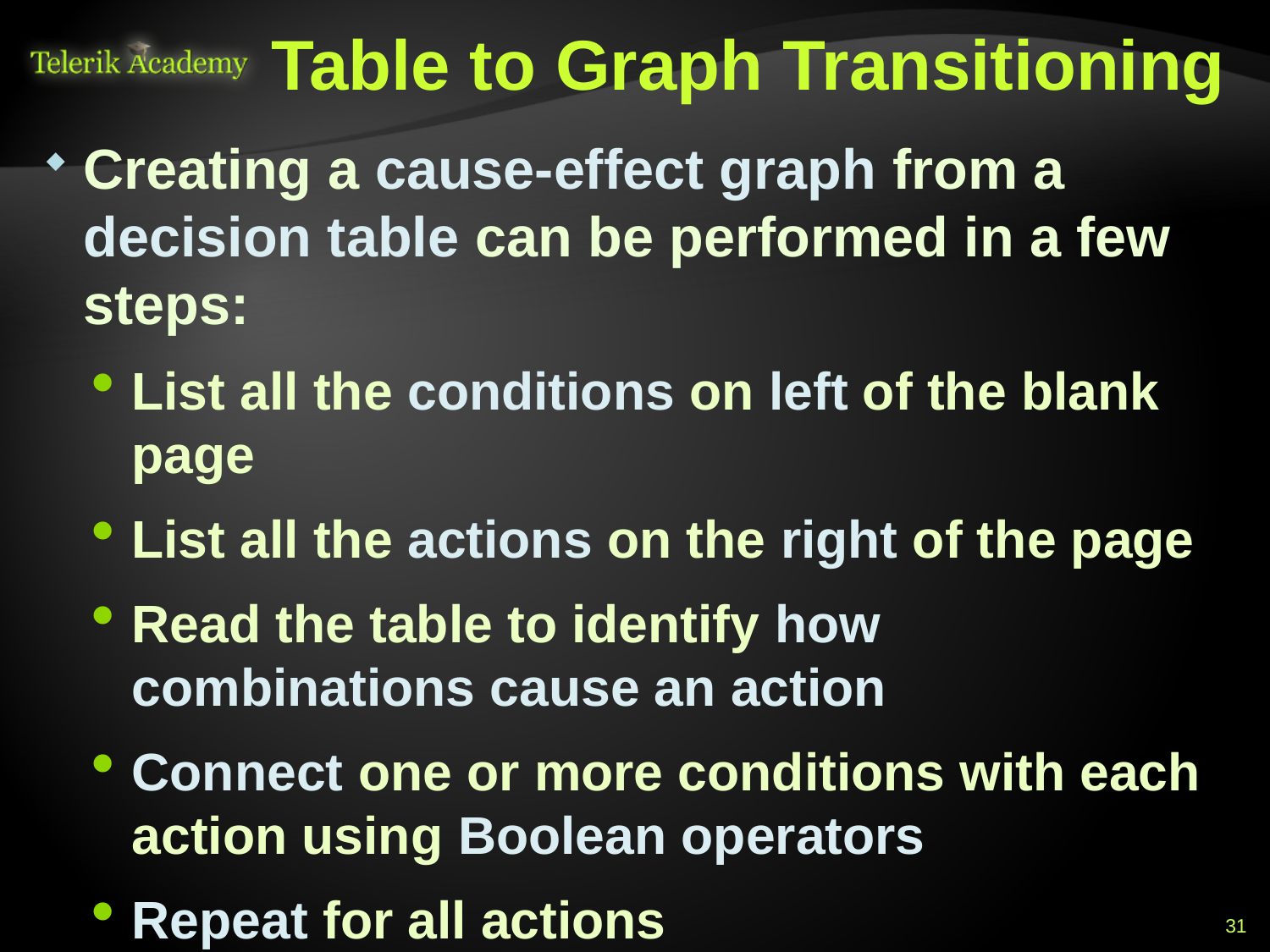

# Table to Graph Transitioning
Creating a cause-effect graph from a decision table can be performed in a few steps:
List all the conditions on left of the blank page
List all the actions on the right of the page
Read the table to identify how combinations cause an action
Connect one or more conditions with each action using Boolean operators
Repeat for all actions
31